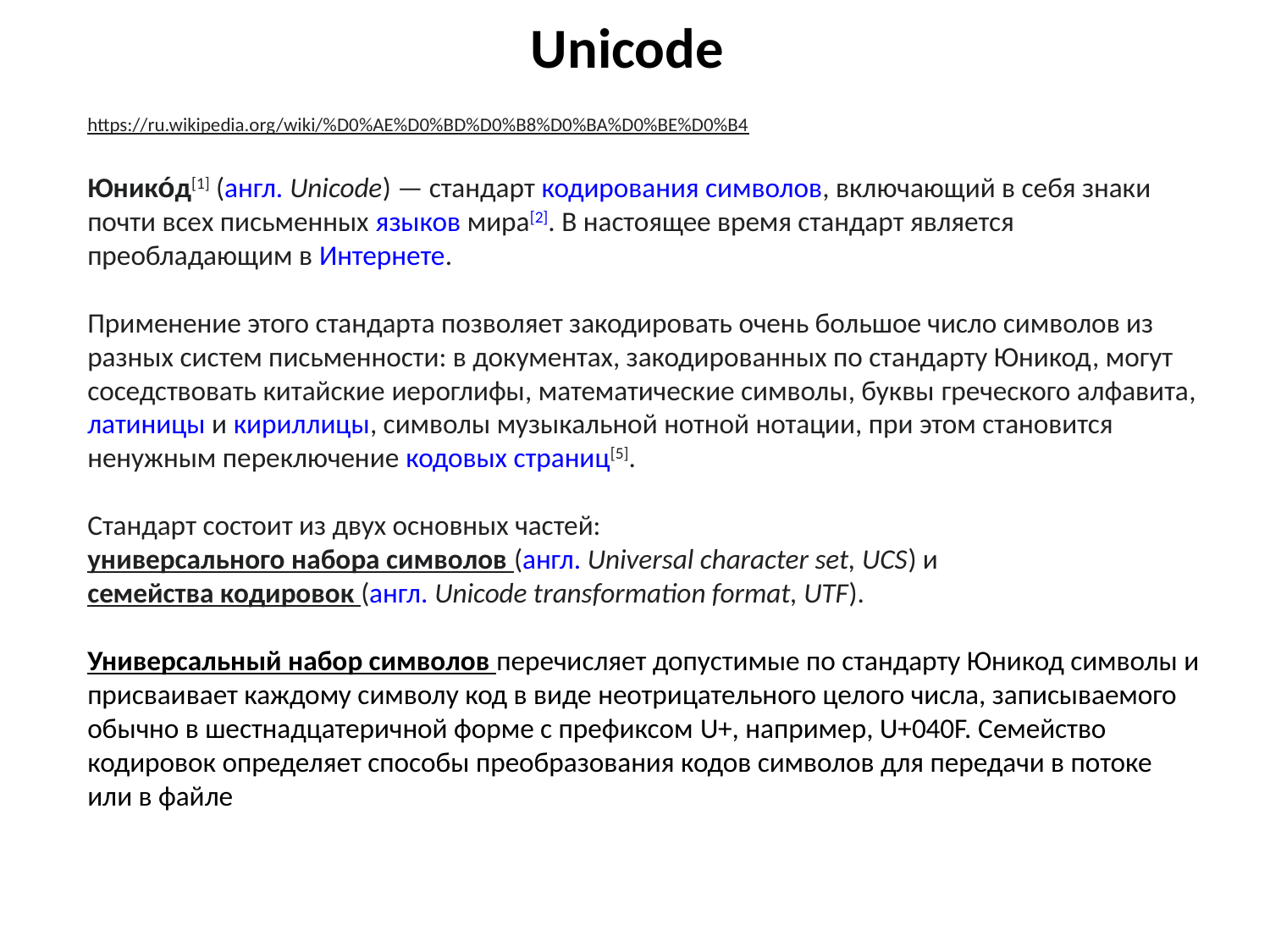

# Unicode
https://ru.wikipedia.org/wiki/%D0%AE%D0%BD%D0%B8%D0%BA%D0%BE%D0%B4

Юнико́д[1] (англ. Unicode) — стандарт кодирования символов, включающий в себя знаки почти всех письменных языков мира[2]. В настоящее время стандарт является преобладающим в Интернете.

Применение этого стандарта позволяет закодировать очень большое число символов из разных систем письменности: в документах, закодированных по стандарту Юникод, могут соседствовать китайские иероглифы, математические символы, буквы греческого алфавита, латиницы и кириллицы, символы музыкальной нотной нотации, при этом становится ненужным переключение кодовых страниц[5].

Стандарт состоит из двух основных частей:
универсального набора символов (англ. Universal character set, UCS) и
семейства кодировок (англ. Unicode transformation format, UTF).

Универсальный набор символов перечисляет допустимые по стандарту Юникод символы и присваивает каждому символу код в виде неотрицательного целого числа, записываемого обычно в шестнадцатеричной форме с префиксом U+, например, U+040F. Семейство кодировок определяет способы преобразования кодов символов для передачи в потоке или в файле